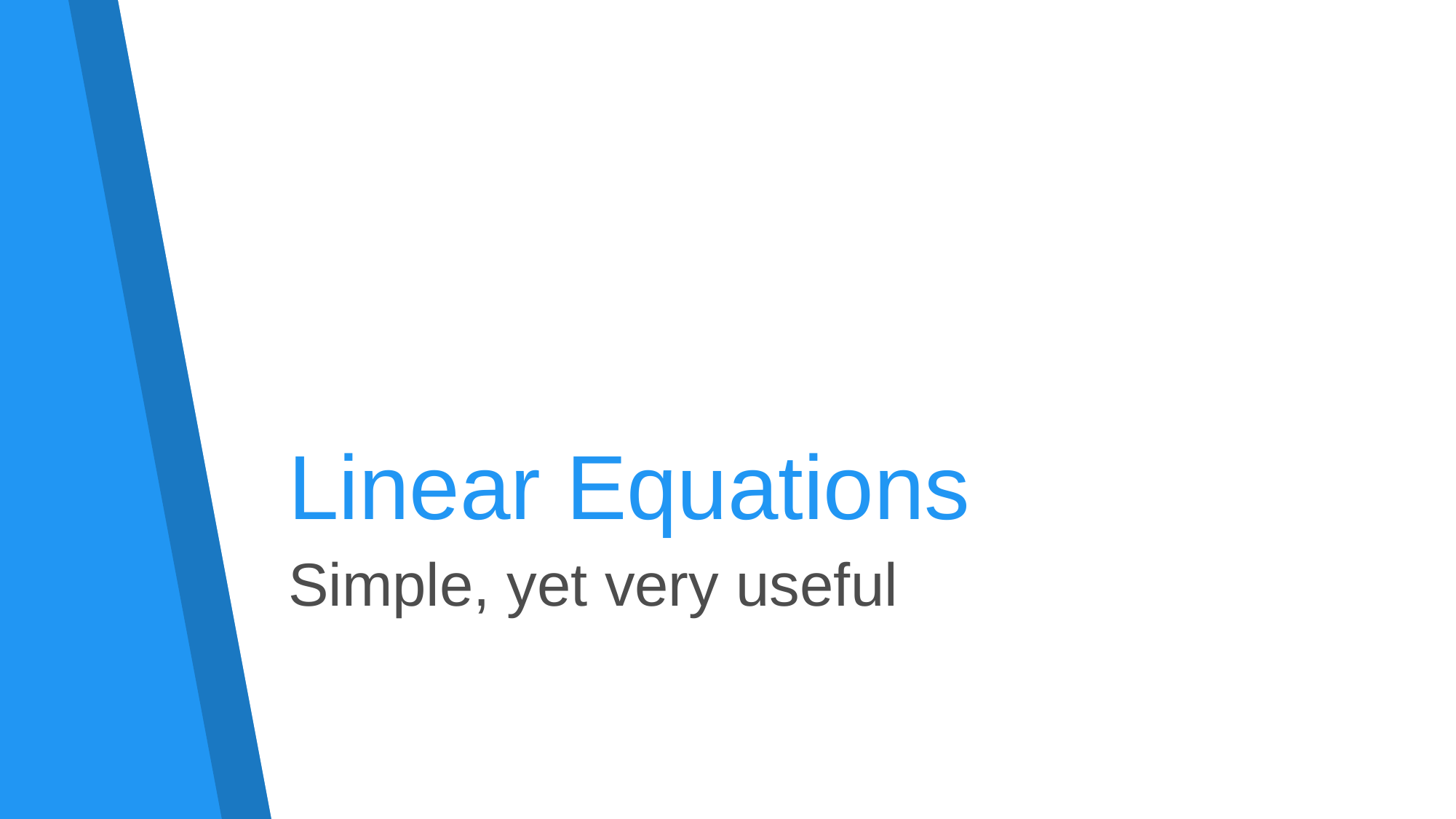

# Linear Equations
Simple, yet very useful